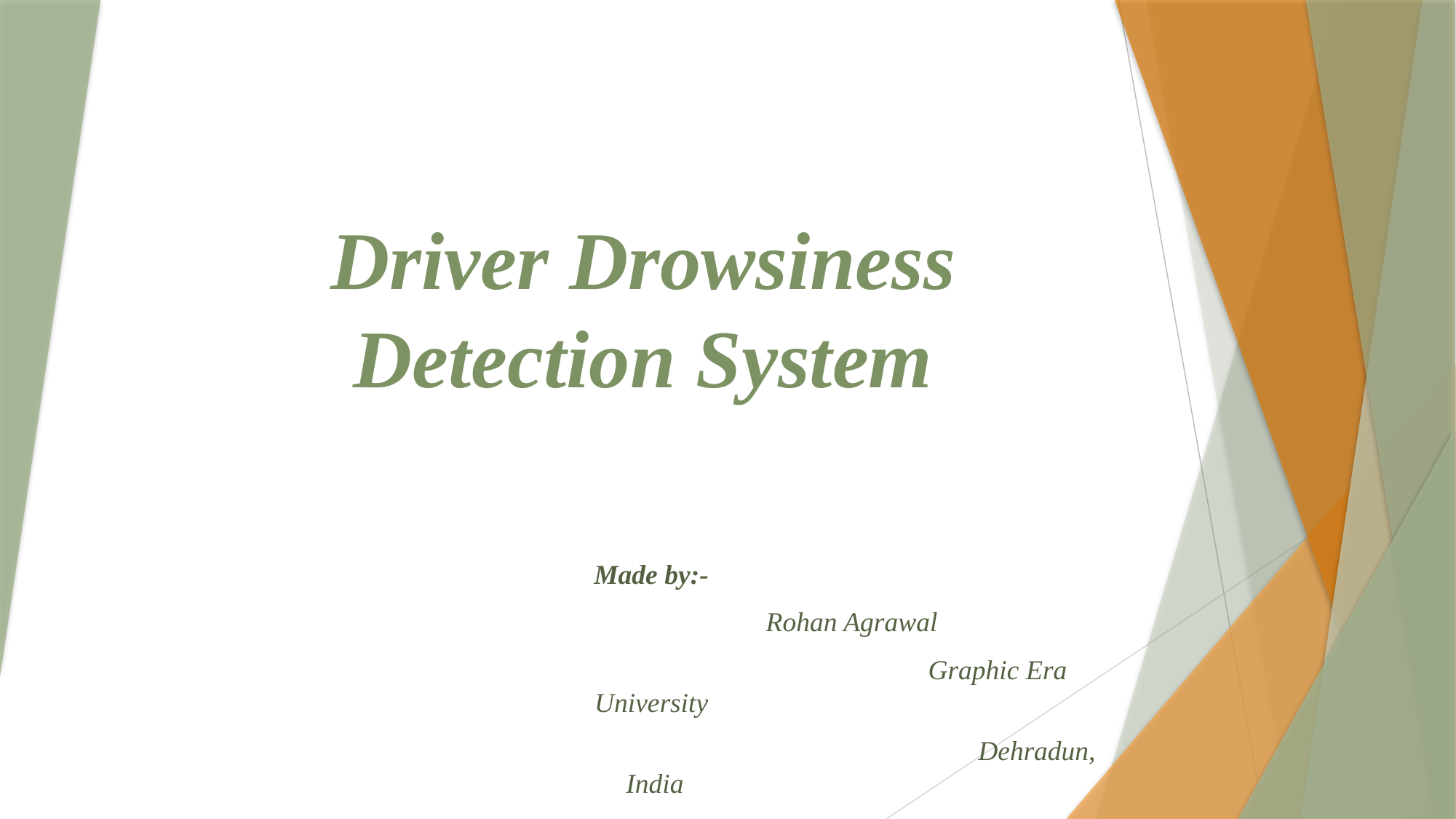

# Driver Drowsiness Detection System
Made by:-
                                                         Rohan Agrawal
				                                    Graphic Era University
							Dehradun, India